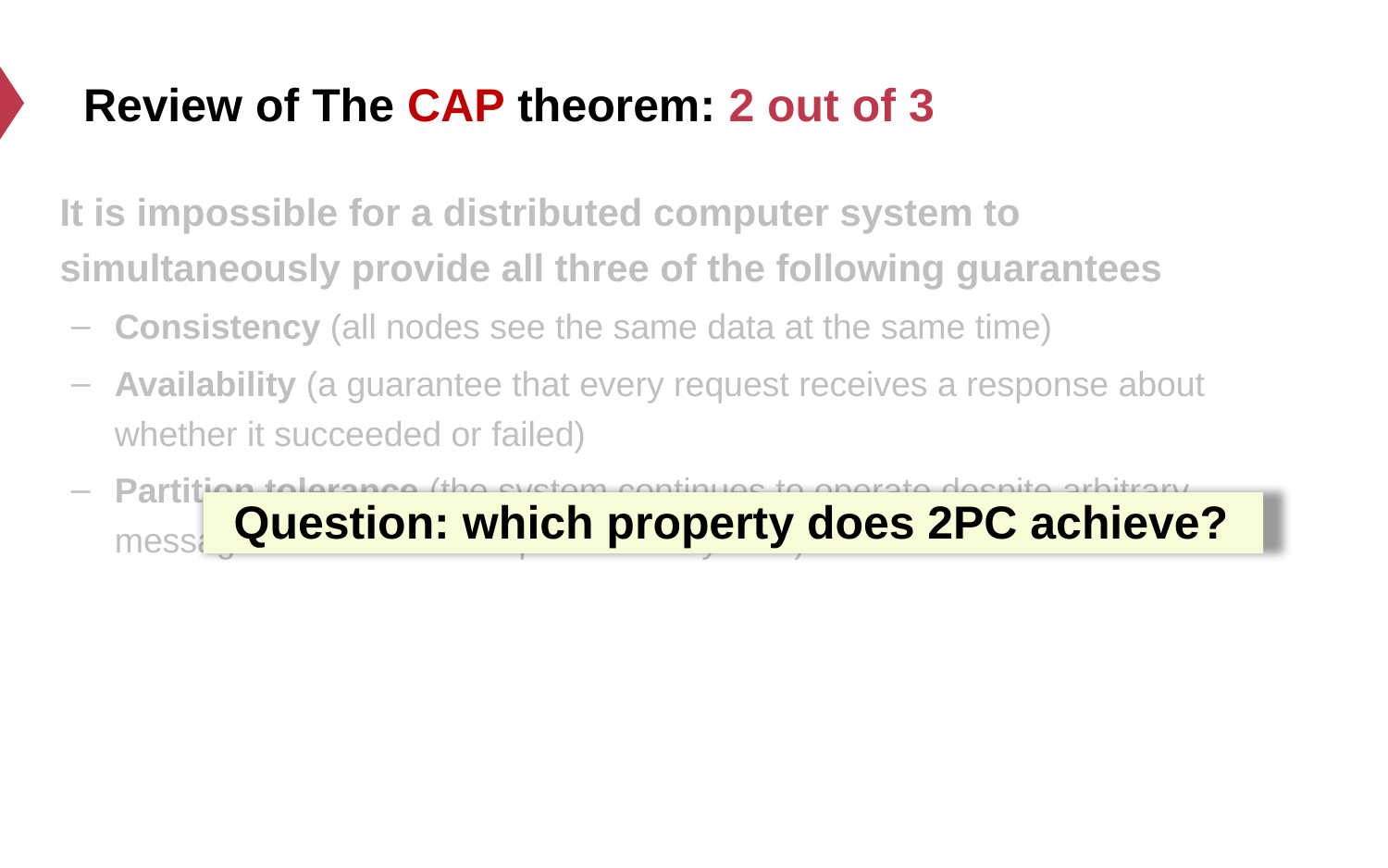

# Review of The CAP theorem: 2 out of 3
It is impossible for a distributed computer system to simultaneously provide all three of the following guarantees
Consistency (all nodes see the same data at the same time)
Availability (a guarantee that every request receives a response about whether it succeeded or failed)
Partition tolerance (the system continues to operate despite arbitrary message loss or failure of part of the system)

Question: which property does 2PC achieve?
5